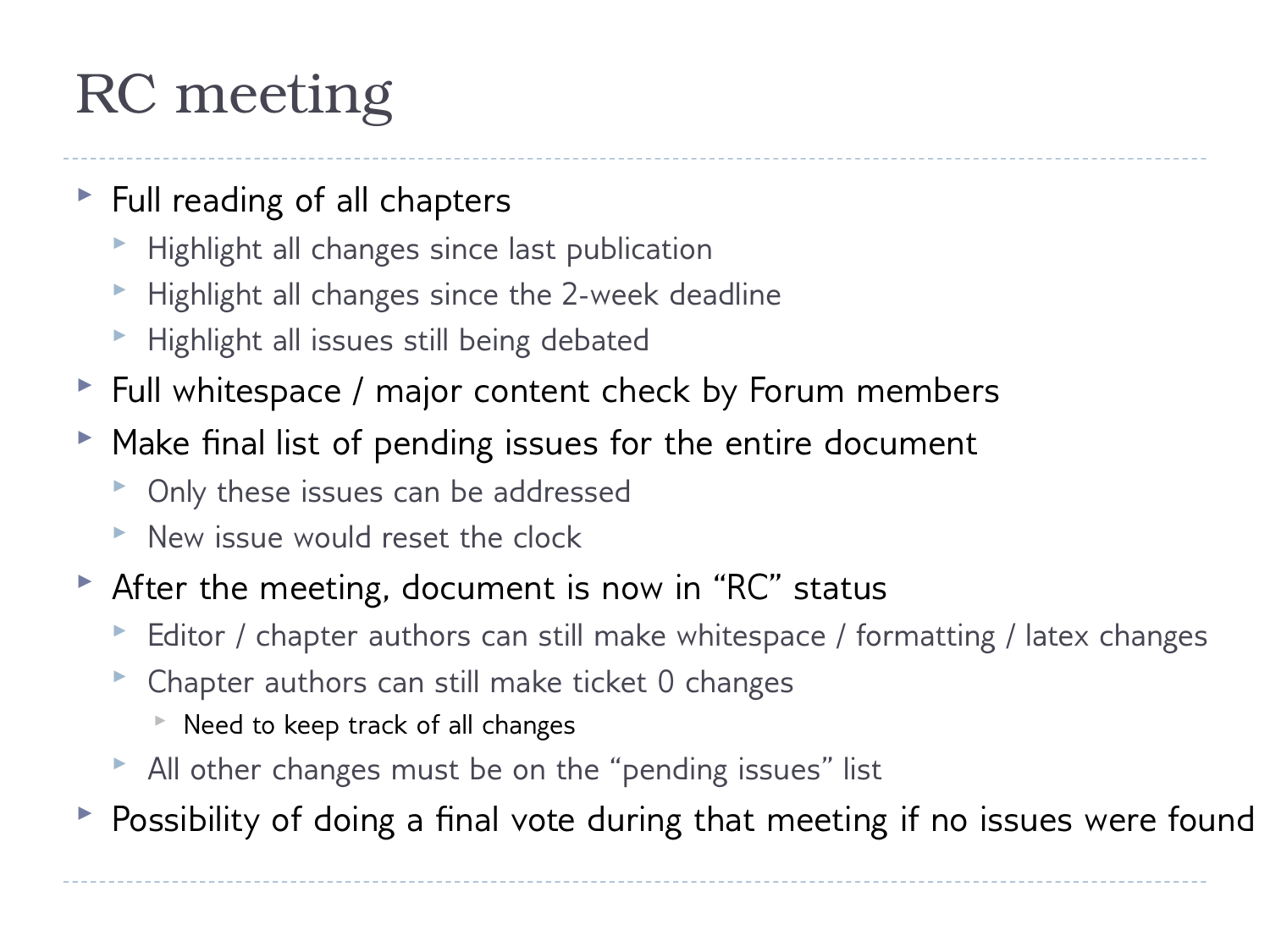

# RC meeting
Full reading of all chapters
Highlight all changes since last publication
Highlight all changes since the 2-week deadline
Highlight all issues still being debated
Full whitespace / major content check by Forum members
Make final list of pending issues for the entire document
Only these issues can be addressed
New issue would reset the clock
After the meeting, document is now in “RC” status
Editor / chapter authors can still make whitespace / formatting / latex changes
Chapter authors can still make ticket 0 changes
Need to keep track of all changes
All other changes must be on the “pending issues” list
Possibility of doing a final vote during that meeting if no issues were found